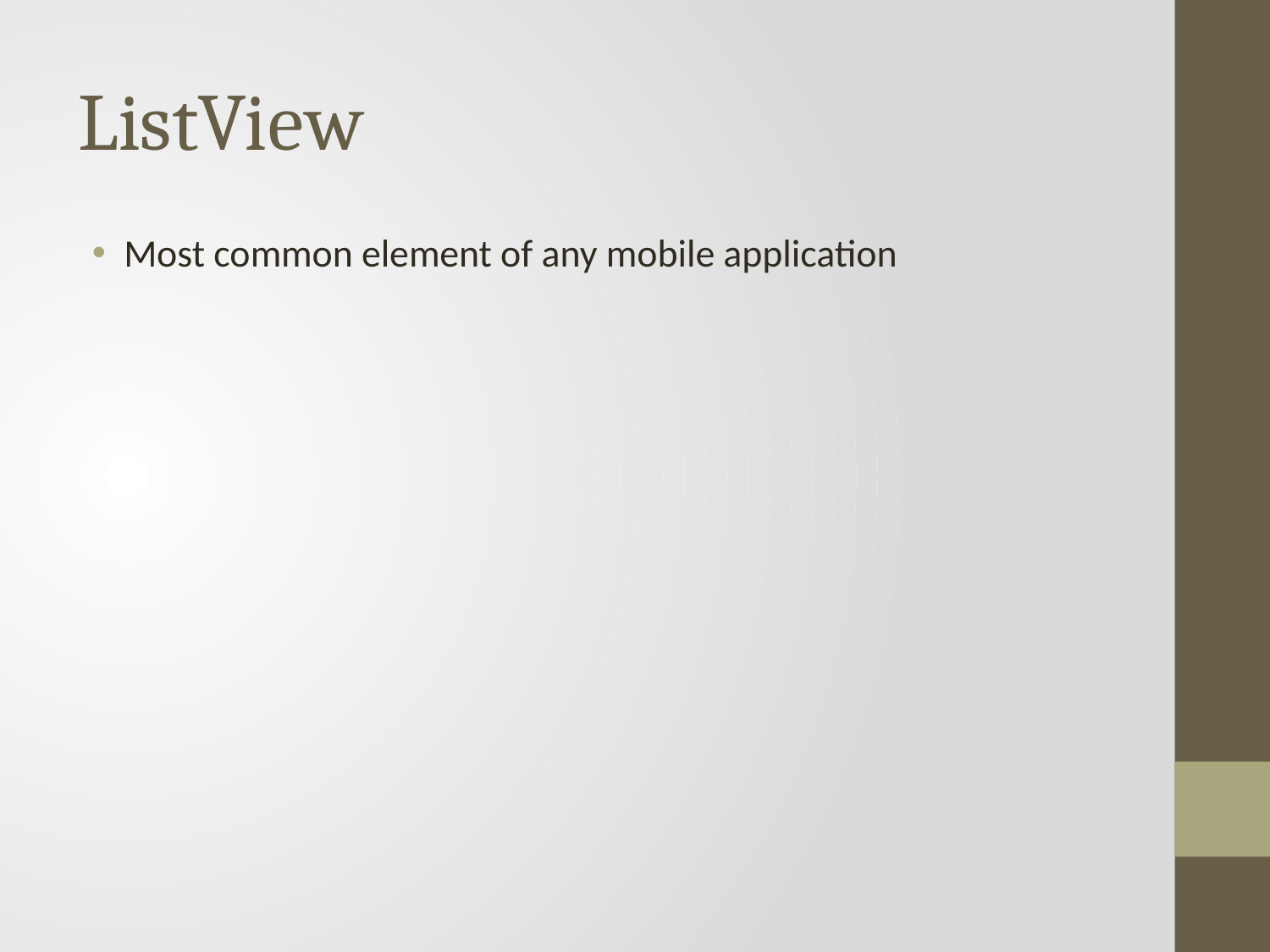

# ListView
Most common element of any mobile application